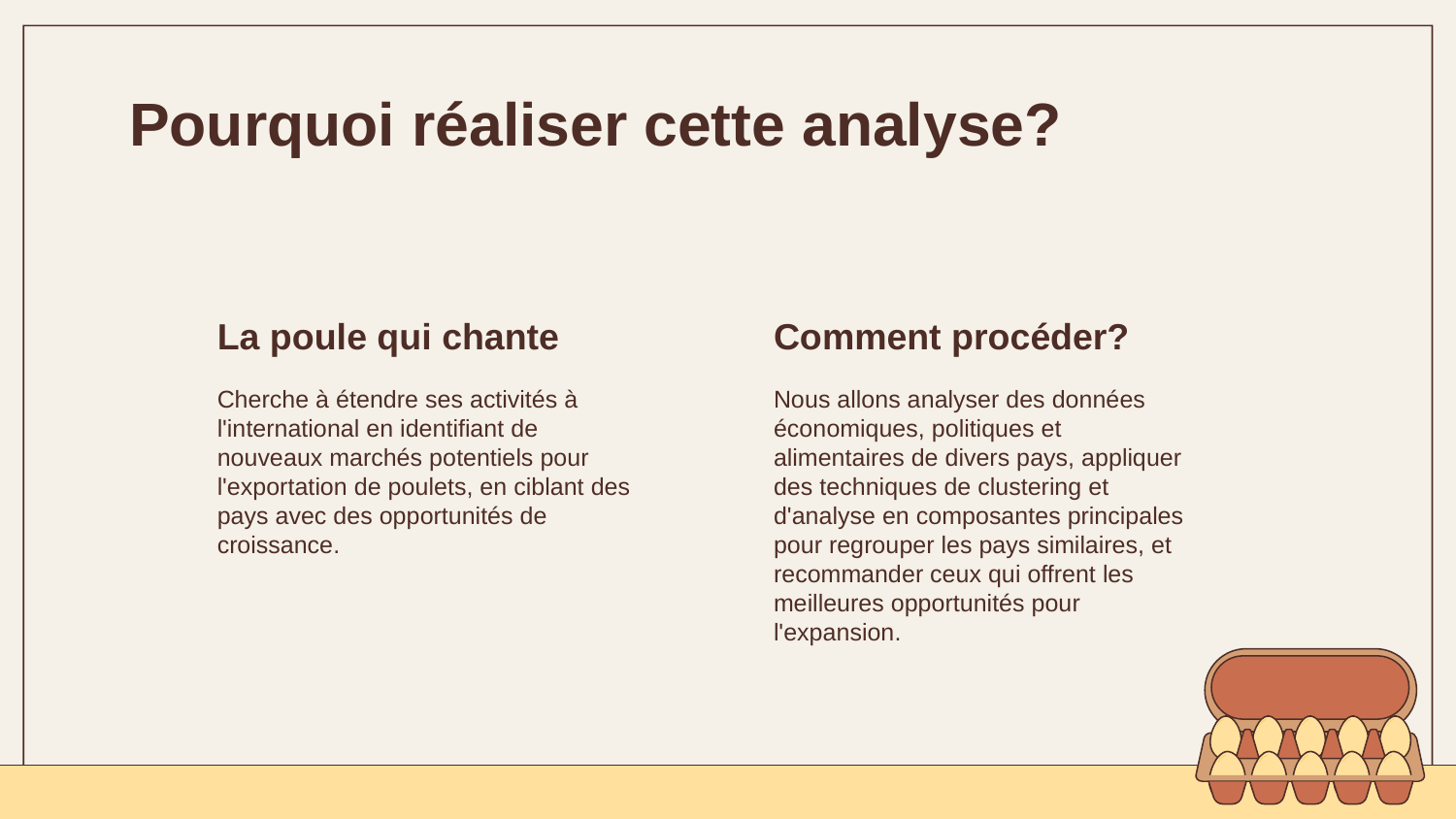

# Pourquoi réaliser cette analyse?
La poule qui chante
Comment procéder?
Cherche à étendre ses activités à l'international en identifiant de nouveaux marchés potentiels pour l'exportation de poulets, en ciblant des pays avec des opportunités de croissance.
Nous allons analyser des données économiques, politiques et alimentaires de divers pays, appliquer des techniques de clustering et d'analyse en composantes principales pour regrouper les pays similaires, et recommander ceux qui offrent les meilleures opportunités pour l'expansion.